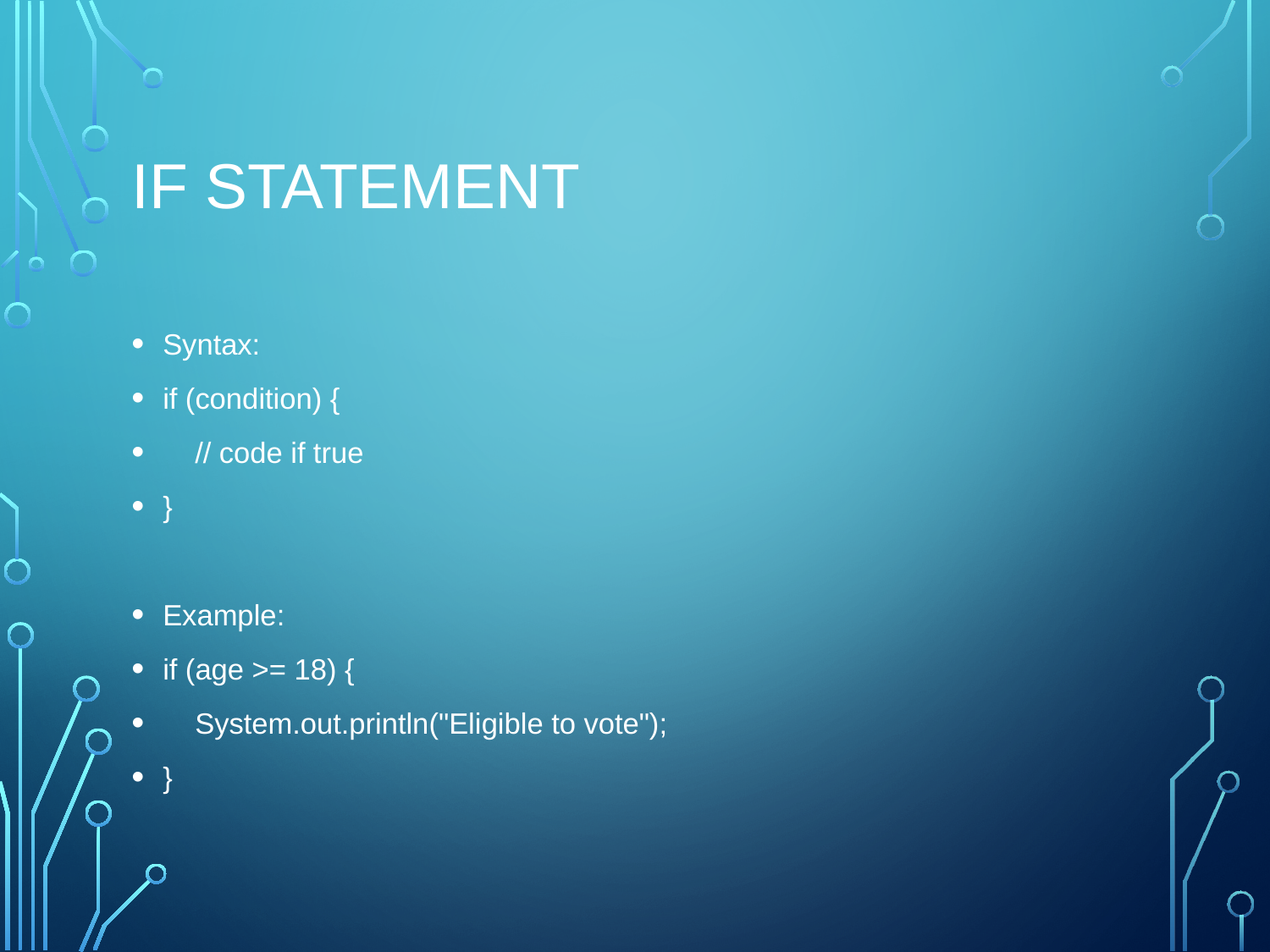

# if Statement
Syntax:
if (condition) {
    // code if true
}

Example:
if (age >= 18) {
    System.out.println("Eligible to vote");
}